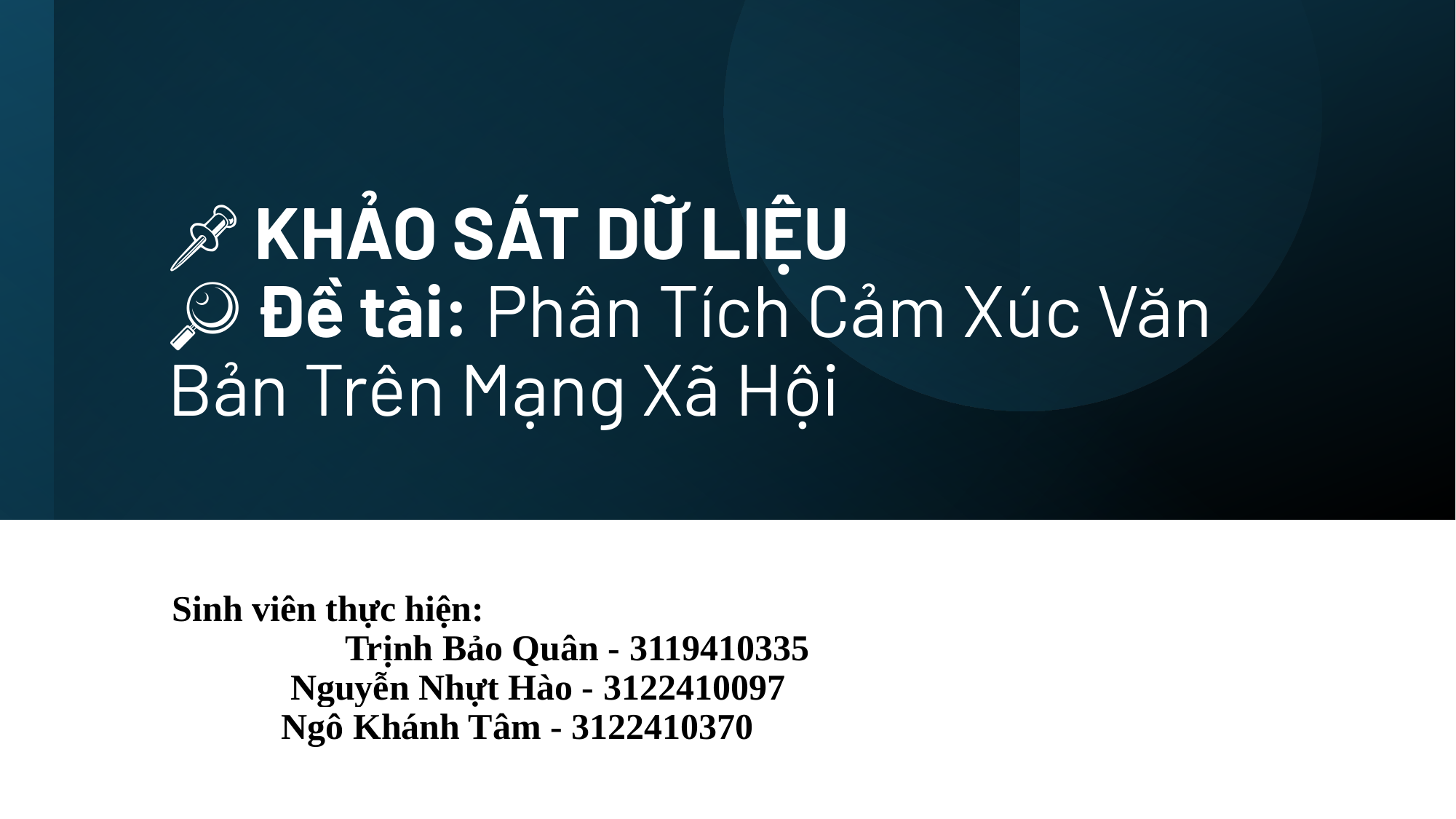

# 📌 KHẢO SÁT DỮ LIỆU 🔎 Đề tài: Phân Tích Cảm Xúc Văn Bản Trên Mạng Xã Hội
Sinh viên thực hiện:
      	       Trịnh Bảo Quân - 3119410335
 	 Nguyễn Nhựt Hào - 3122410097
            Ngô Khánh Tâm - 3122410370